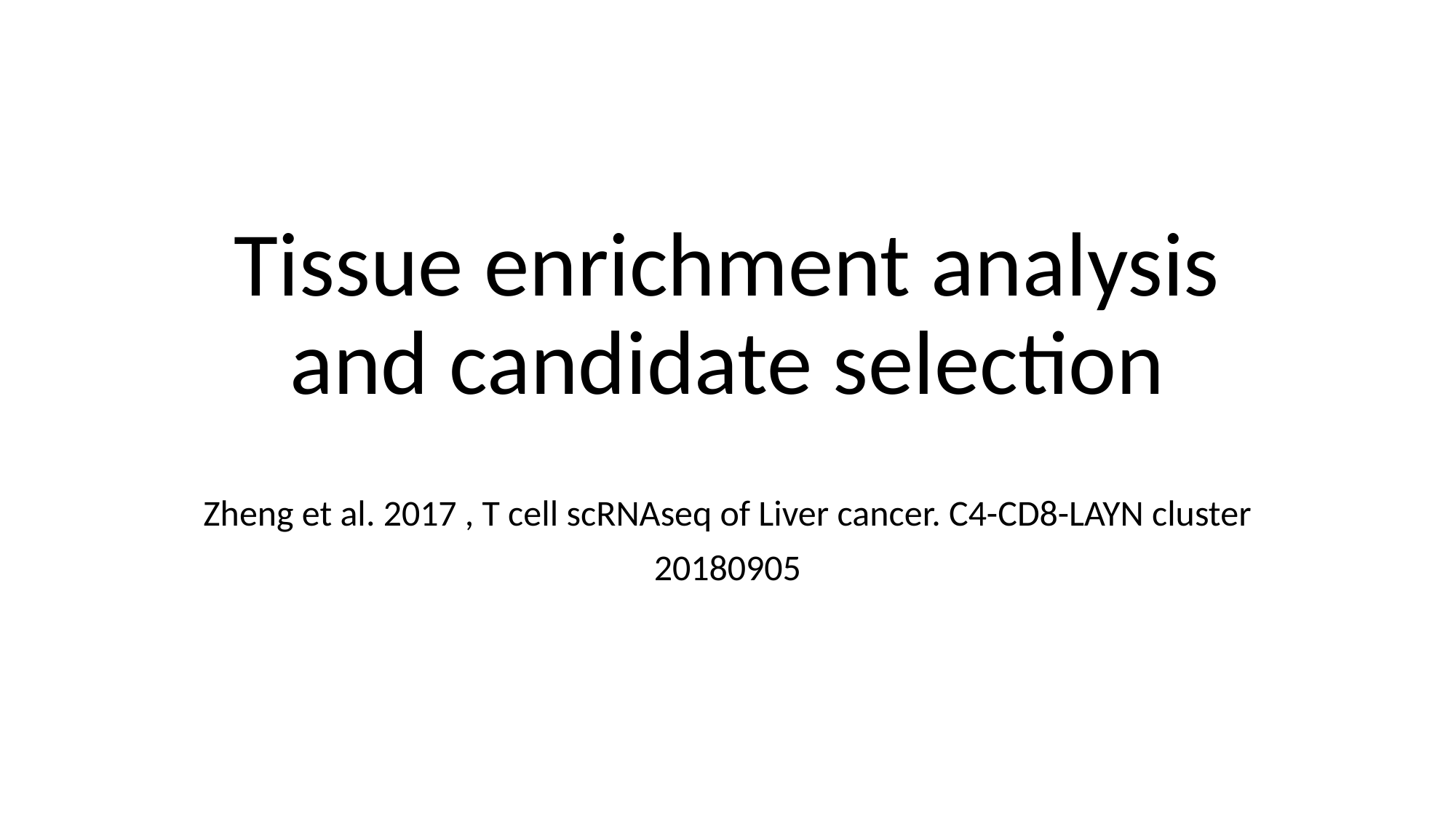

# Tissue enrichment analysis and candidate selection

Zheng et al. 2017 , T cell scRNAseq of Liver cancer. C4-CD8-LAYN cluster
20180905